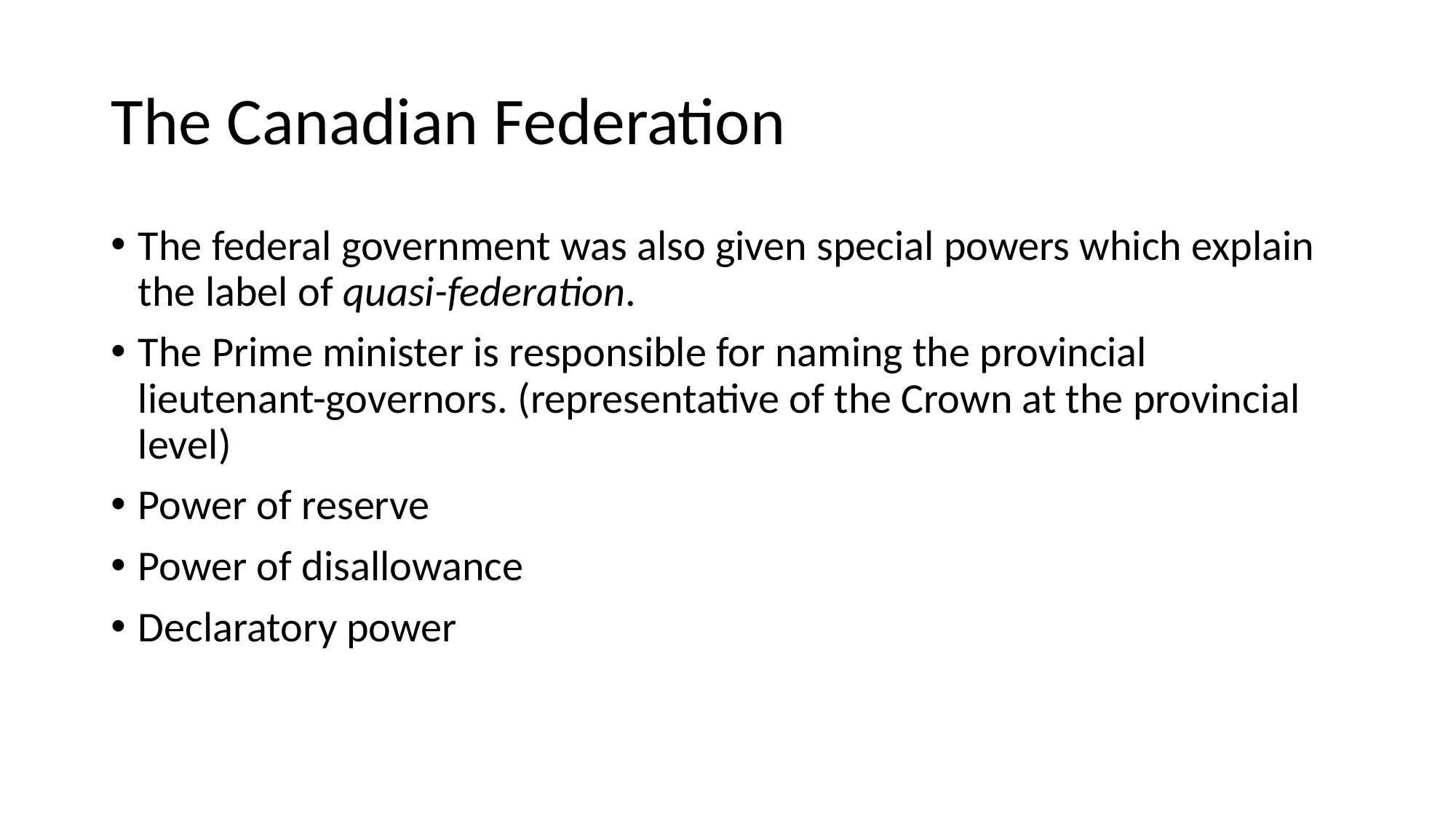

# The Canadian Federation
The federal government was also given special powers which explain the label of quasi-federation.
The Prime minister is responsible for naming the provincial lieutenant-governors. (representative of the Crown at the provincial level)
Power of reserve
Power of disallowance
Declaratory power